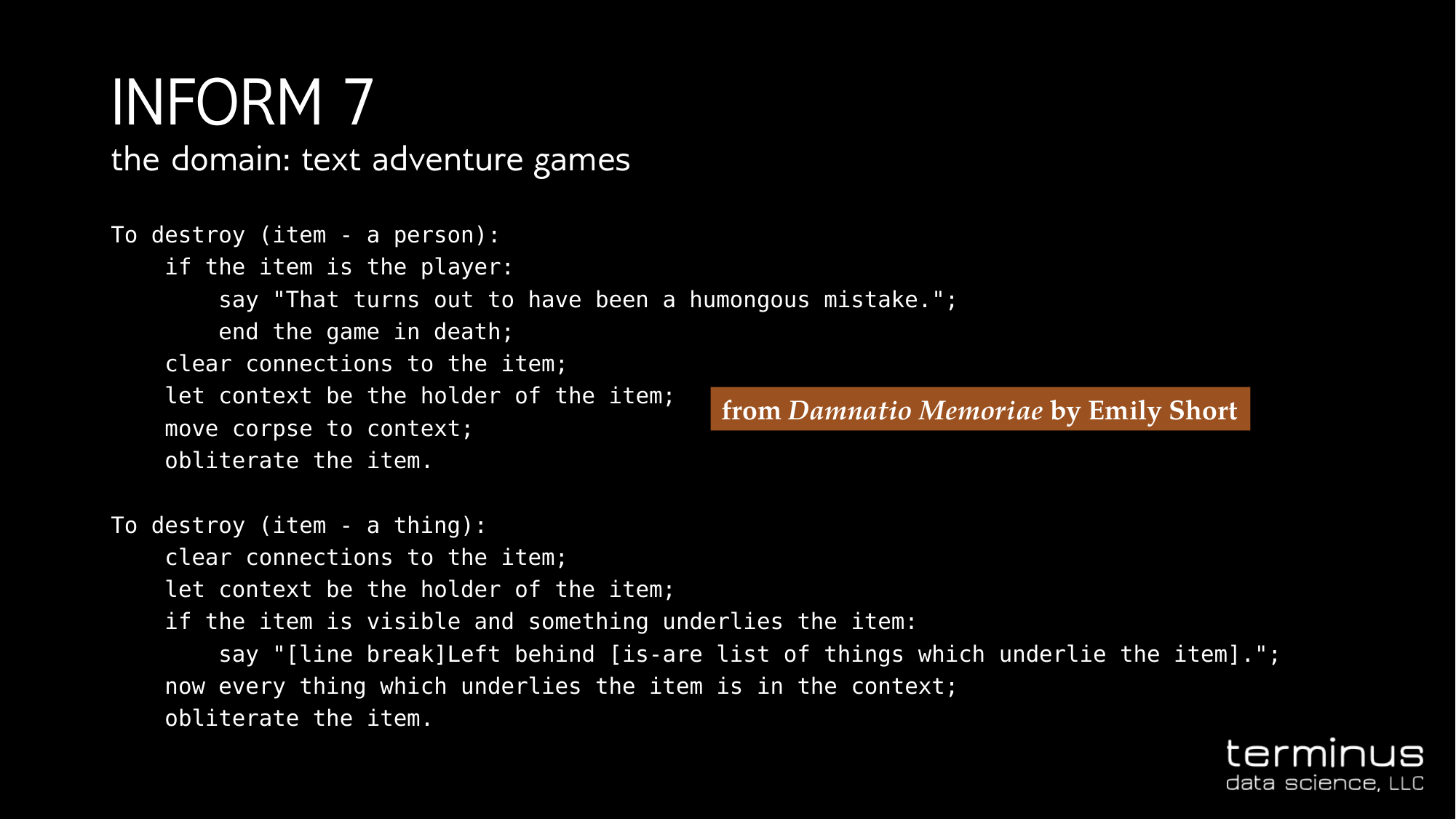

# INFORM 7 the domain: text adventure games
To destroy (item - a person):
    if the item is the player:
        say "That turns out to have been a humongous mistake.";
        end the game in death;
    clear connections to the item;
    let context be the holder of the item;
    move corpse to context;
    obliterate the item.

To destroy (item - a thing):
    clear connections to the item;
    let context be the holder of the item;
    if the item is visible and something underlies the item:
        say "[line break]Left behind [is-are list of things which underlie the item].";
    now every thing which underlies the item is in the context;
    obliterate the item.

from Damnatio Memoriae by Emily Short